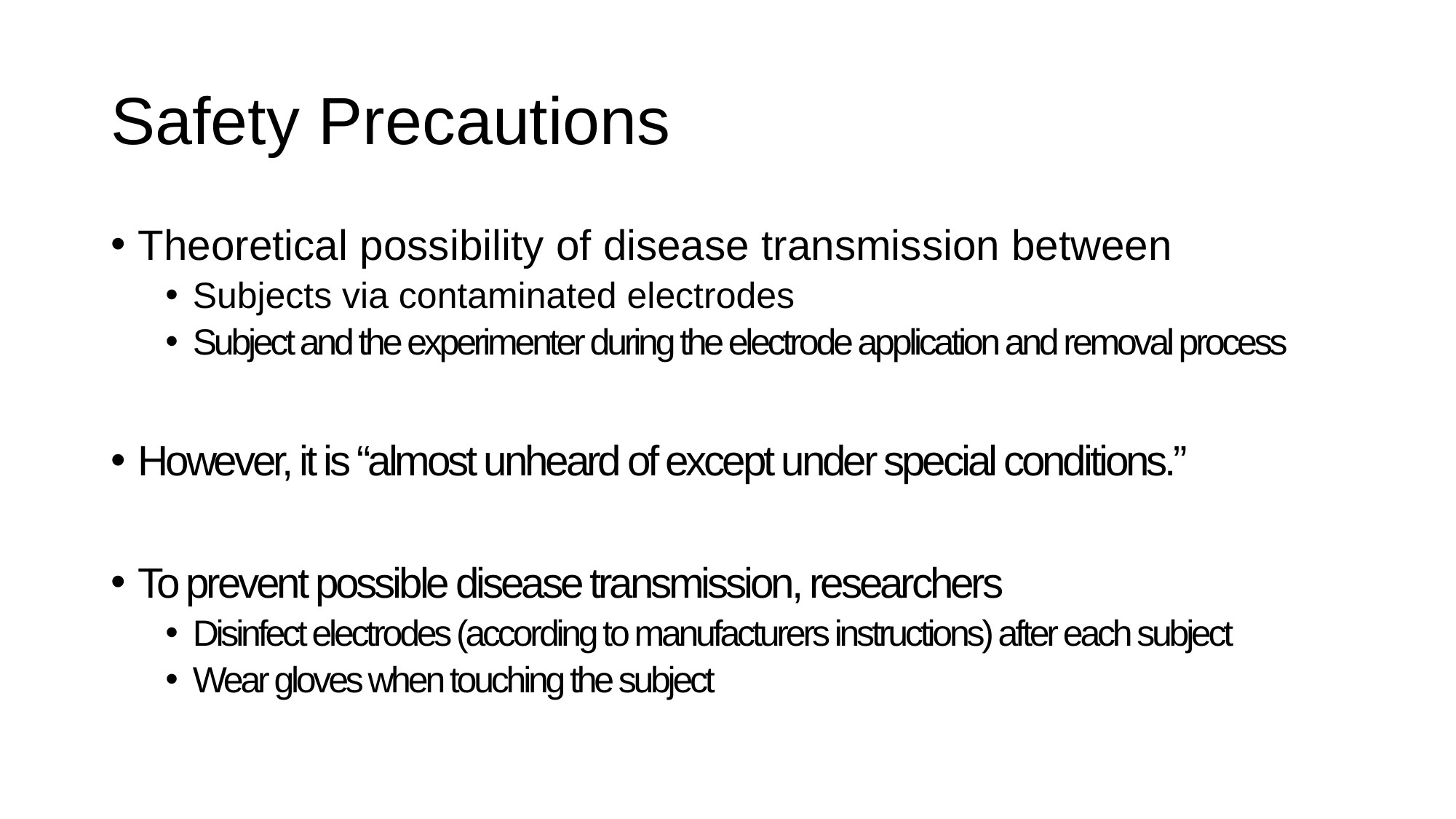

# Safety Precautions
Theoretical possibility of disease transmission between
Subjects via contaminated electrodes
Subject and the experimenter during the electrode application and removal process

However, it is “almost unheard of except under special conditions.”

To prevent possible disease transmission, researchers
Disinfect electrodes (according to manufacturers instructions) after each subject
Wear gloves when touching the subject